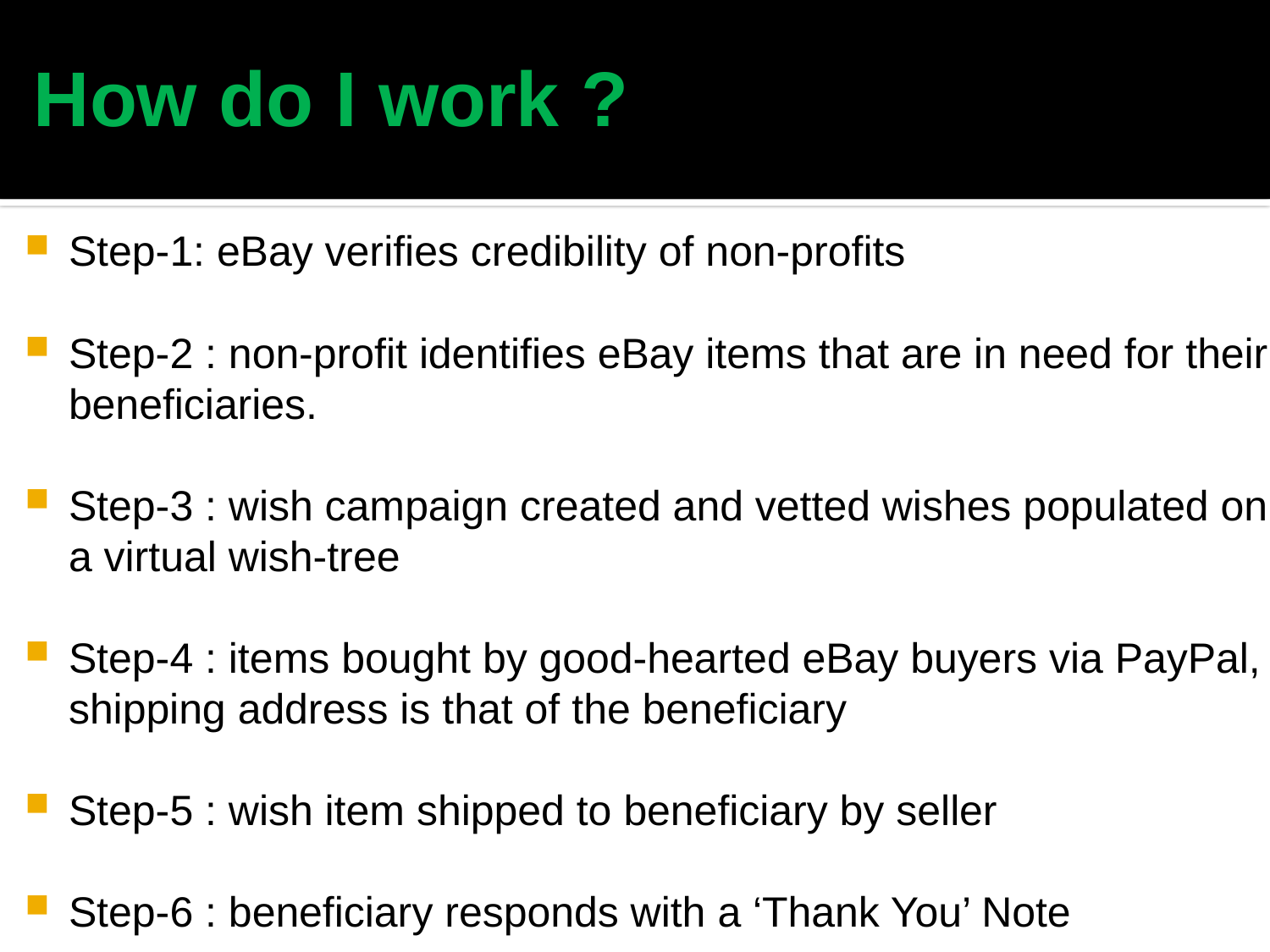

# How do I work ?
Step-1: eBay verifies credibility of non-profits

Step-2 : non-profit identifies eBay items that are in need for their beneficiaries.

Step-3 : wish campaign created and vetted wishes populated on a virtual wish-tree

Step-4 : items bought by good-hearted eBay buyers via PayPal,  shipping address is that of the beneficiary

Step-5 : wish item shipped to beneficiary by seller

Step-6 : beneficiary responds with a ‘Thank You’ Note